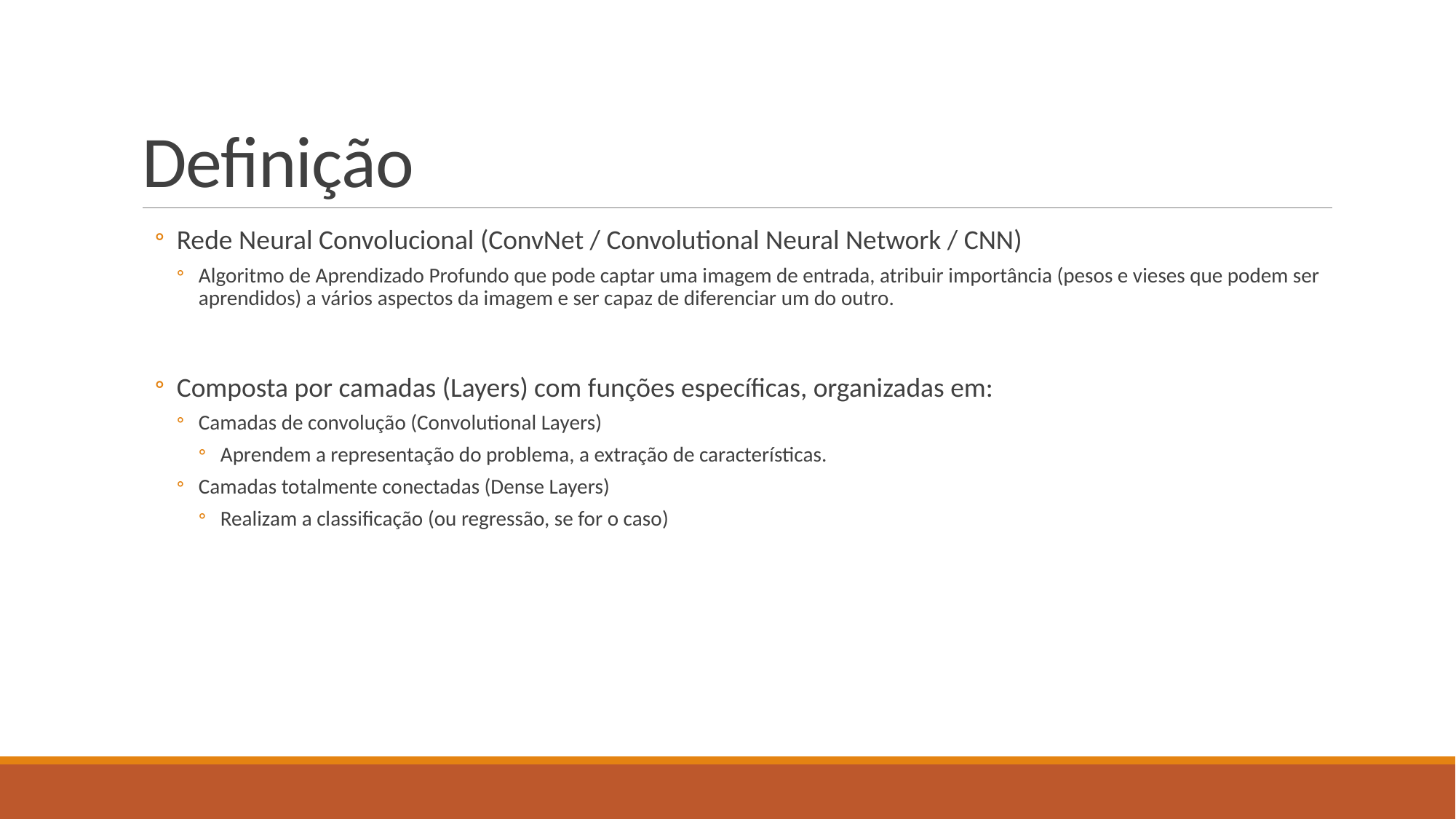

# Definição
Rede Neural Convolucional (ConvNet / Convolutional Neural Network / CNN)
Algoritmo de Aprendizado Profundo que pode captar uma imagem de entrada, atribuir importância (pesos e vieses que podem ser aprendidos) a vários aspectos da imagem e ser capaz de diferenciar um do outro.

Composta por camadas (Layers) com funções específicas, organizadas em:
Camadas de convolução (Convolutional Layers)
Aprendem a representação do problema, a extração de características.
Camadas totalmente conectadas (Dense Layers)
Realizam a classificação (ou regressão, se for o caso)